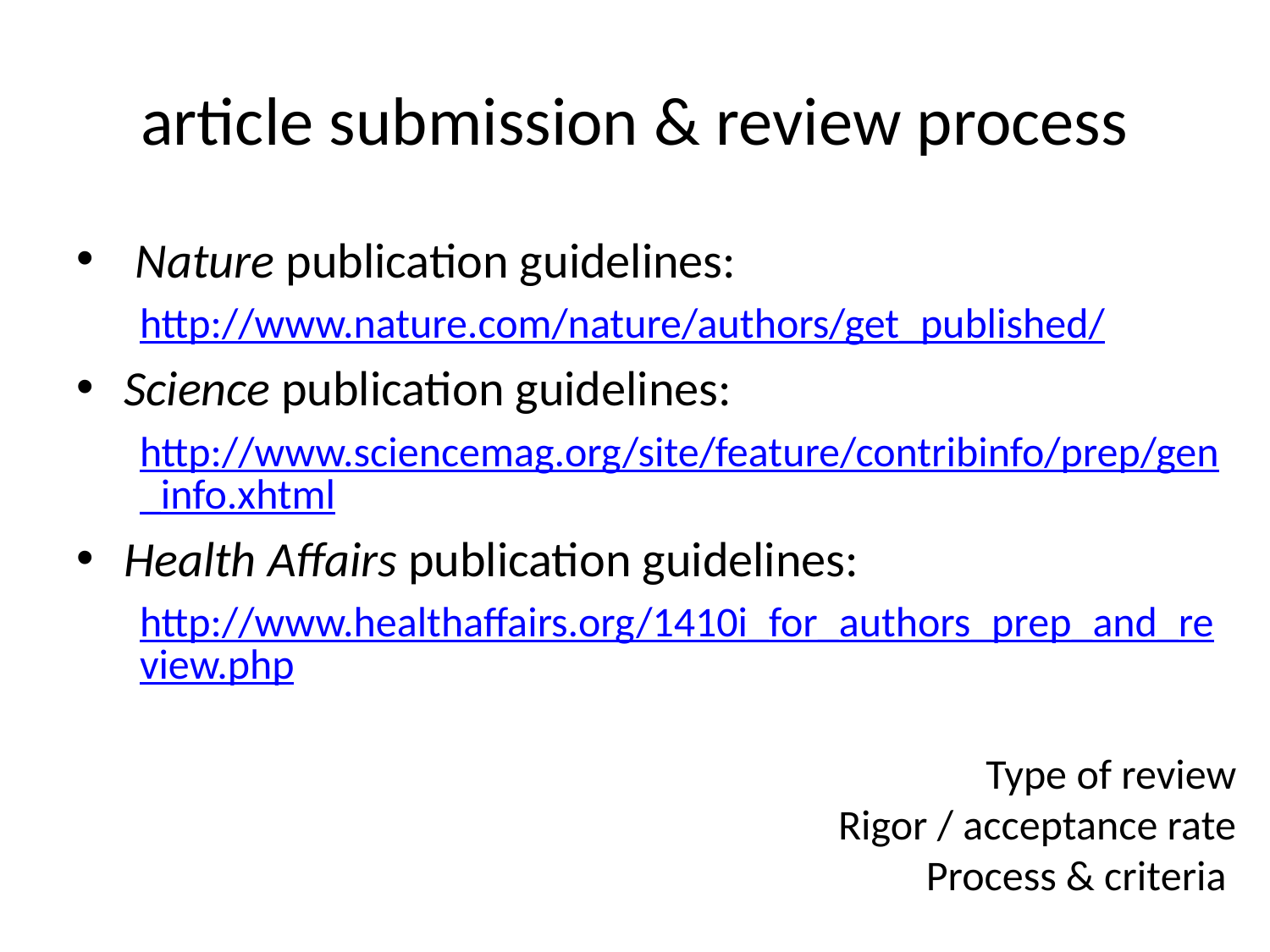

# article submission & review process
 Nature publication guidelines:
http://www.nature.com/nature/authors/get_published/
Science publication guidelines:
http://www.sciencemag.org/site/feature/contribinfo/prep/gen_info.xhtml
Health Affairs publication guidelines:
http://www.healthaffairs.org/1410i_for_authors_prep_and_review.php
Type of review
Rigor / acceptance rate
Process & criteria